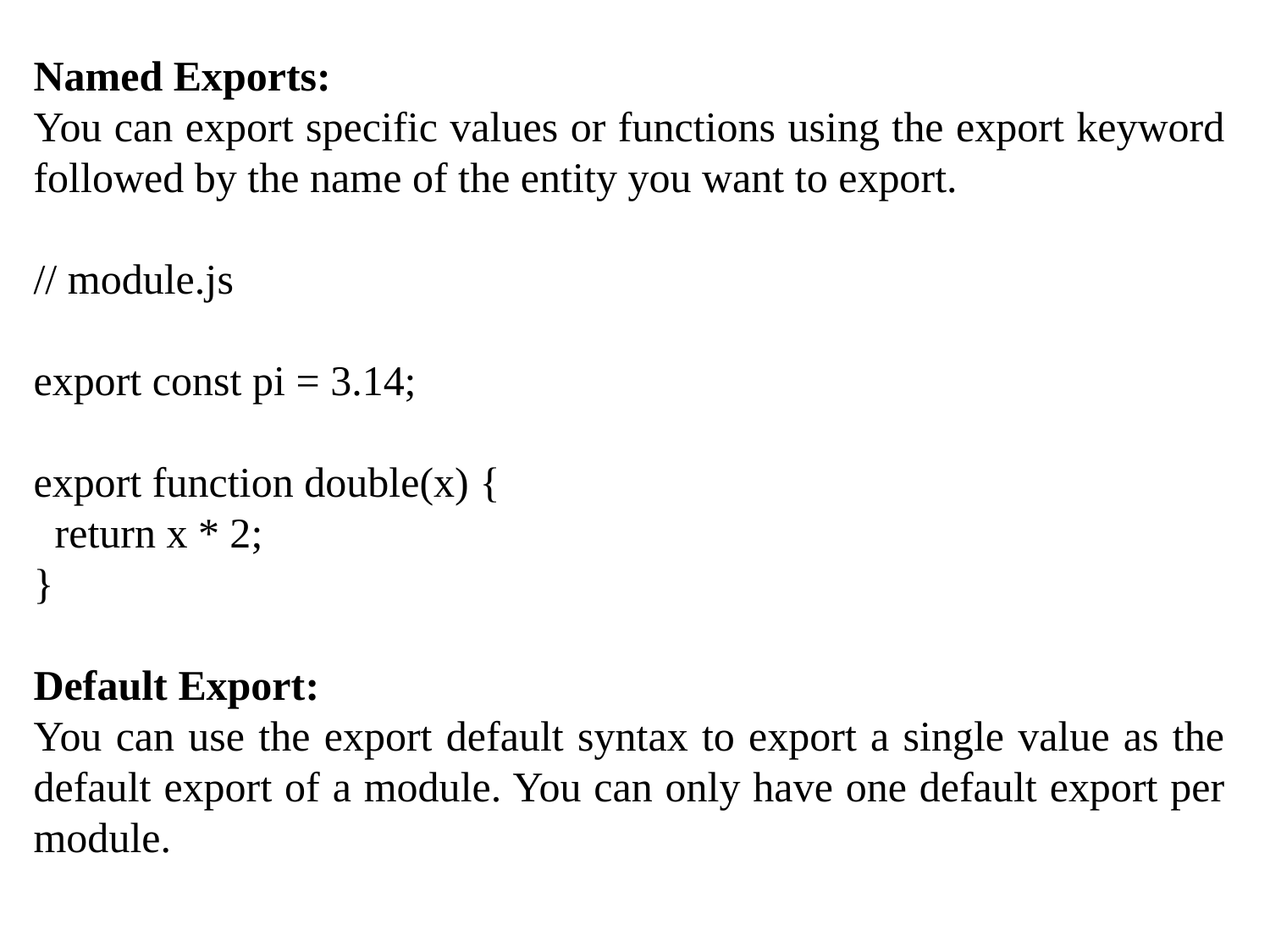

Named Exports:
You can export specific values or functions using the export keyword followed by the name of the entity you want to export.

// module.js

export const pi = 3.14;

export function double(x) {
  return x * 2;
}

Default Export:
You can use the export default syntax to export a single value as the default export of a module. You can only have one default export per module.